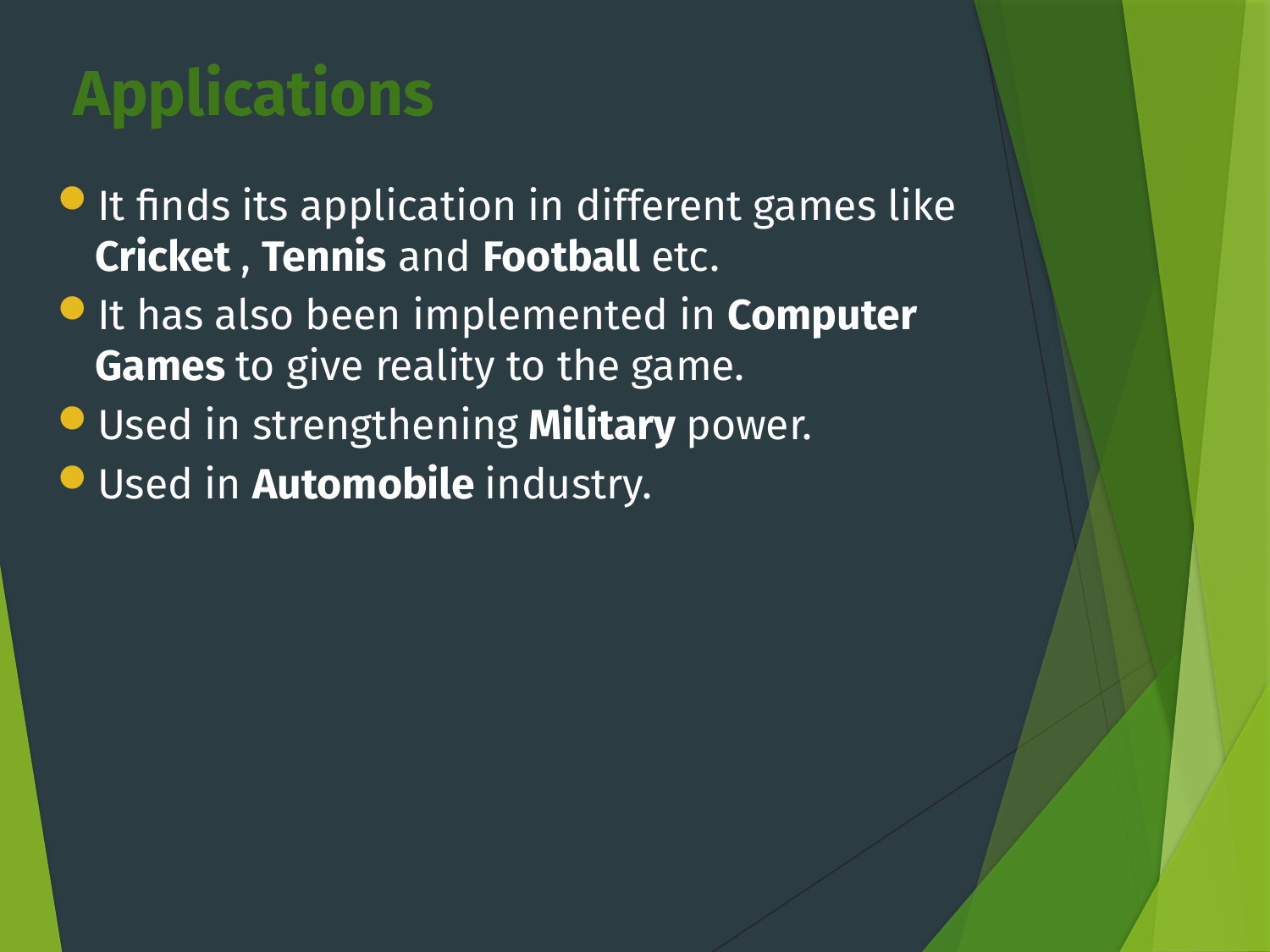

Applications
It finds its application in different games like Cricket , Tennis and Football etc.
It has also been implemented in Computer  Games to give reality to the game.
Used in strengthening Military power.
Used in Automobile industry.